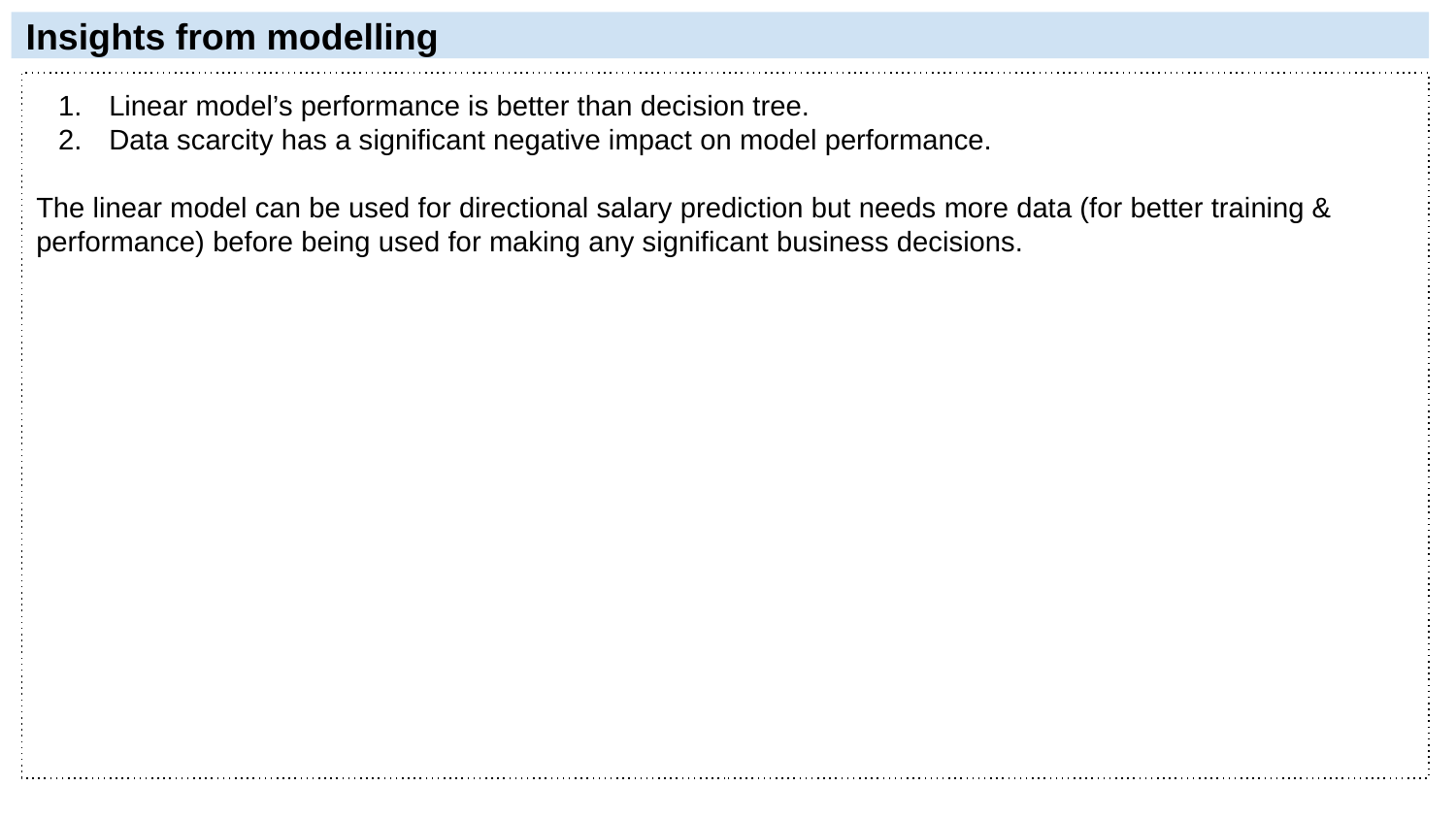

# Insights from modelling
Linear model’s performance is better than decision tree.
Data scarcity has a significant negative impact on model performance.

The linear model can be used for directional salary prediction but needs more data (for better training & performance) before being used for making any significant business decisions.